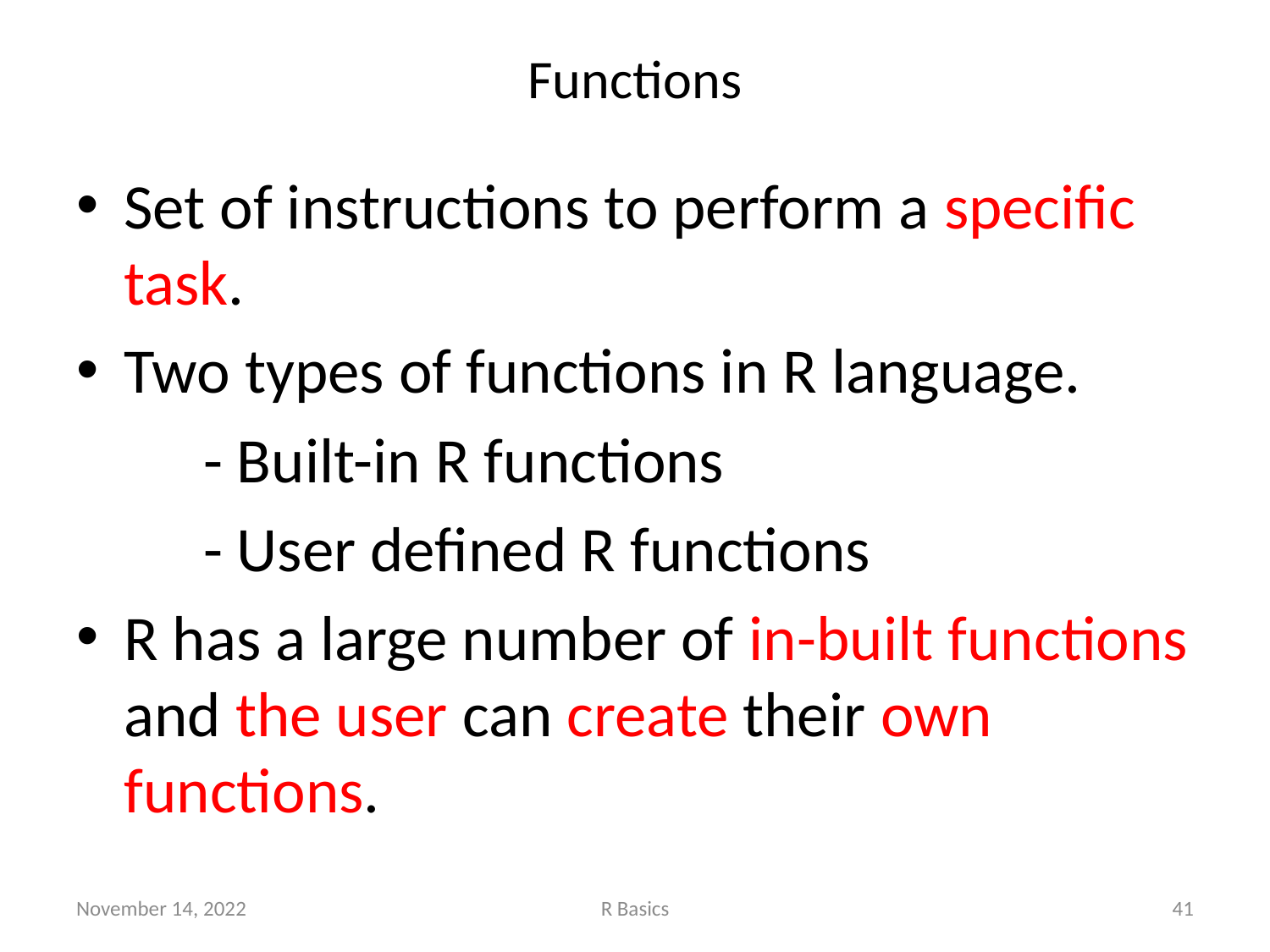

# Functions
Set of instructions to perform a specific task.
Two types of functions in R language.
	- Built-in R functions
	- User defined R functions
R has a large number of in-built functions and the user can create their own functions.

November 14, 2022
R Basics
41